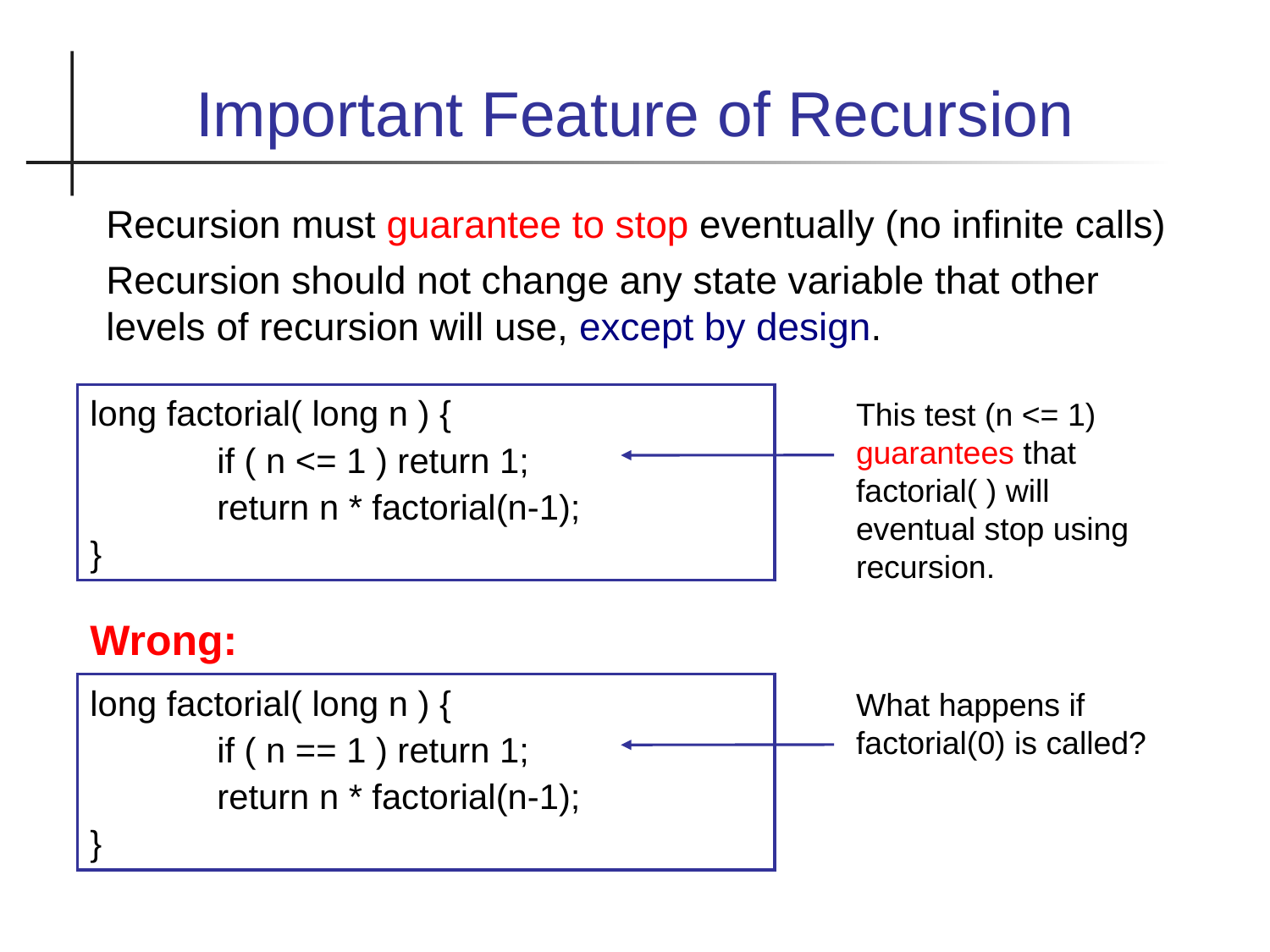

Important Feature of Recursion
Recursion must guarantee to stop eventually (no infinite calls)
Recursion should not change any state variable that other levels of recursion will use, except by design.
long factorial( long n ) {
	if ( n <= 1 ) return 1;
	return n * factorial(n-1);
}
This test (n <= 1) guarantees that factorial( ) will eventual stop using recursion.

Wrong:
long factorial( long n ) {
	if ( n == 1 ) return 1;
	return n * factorial(n-1);
}
What happens if factorial(0) is called?